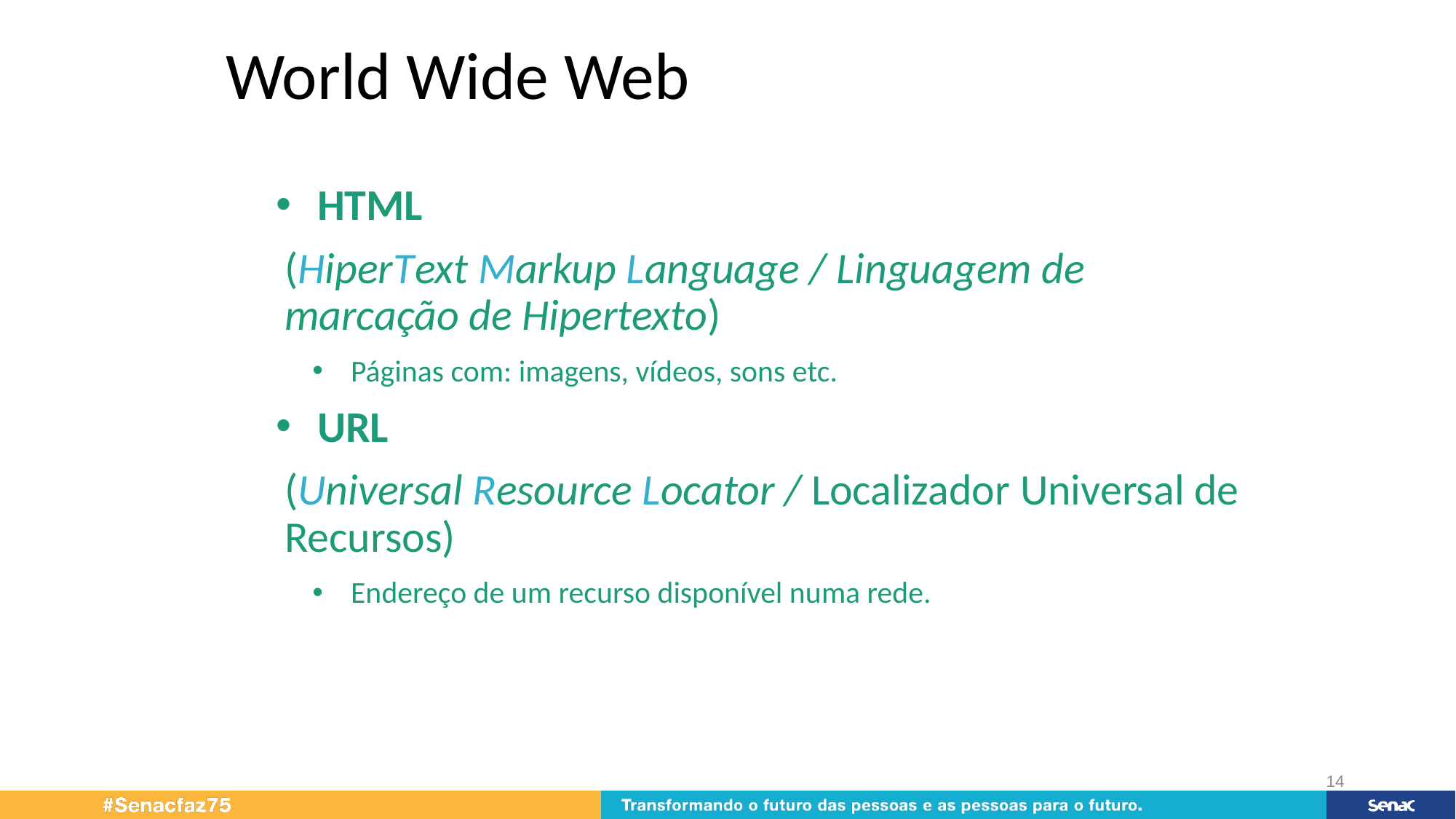

# World Wide Web
HTML
(HiperText Markup Language / Linguagem de marcação de Hipertexto)
Páginas com: imagens, vídeos, sons etc.
URL
(Universal Resource Locator / Localizador Universal de Recursos)
Endereço de um recurso disponível numa rede.
14